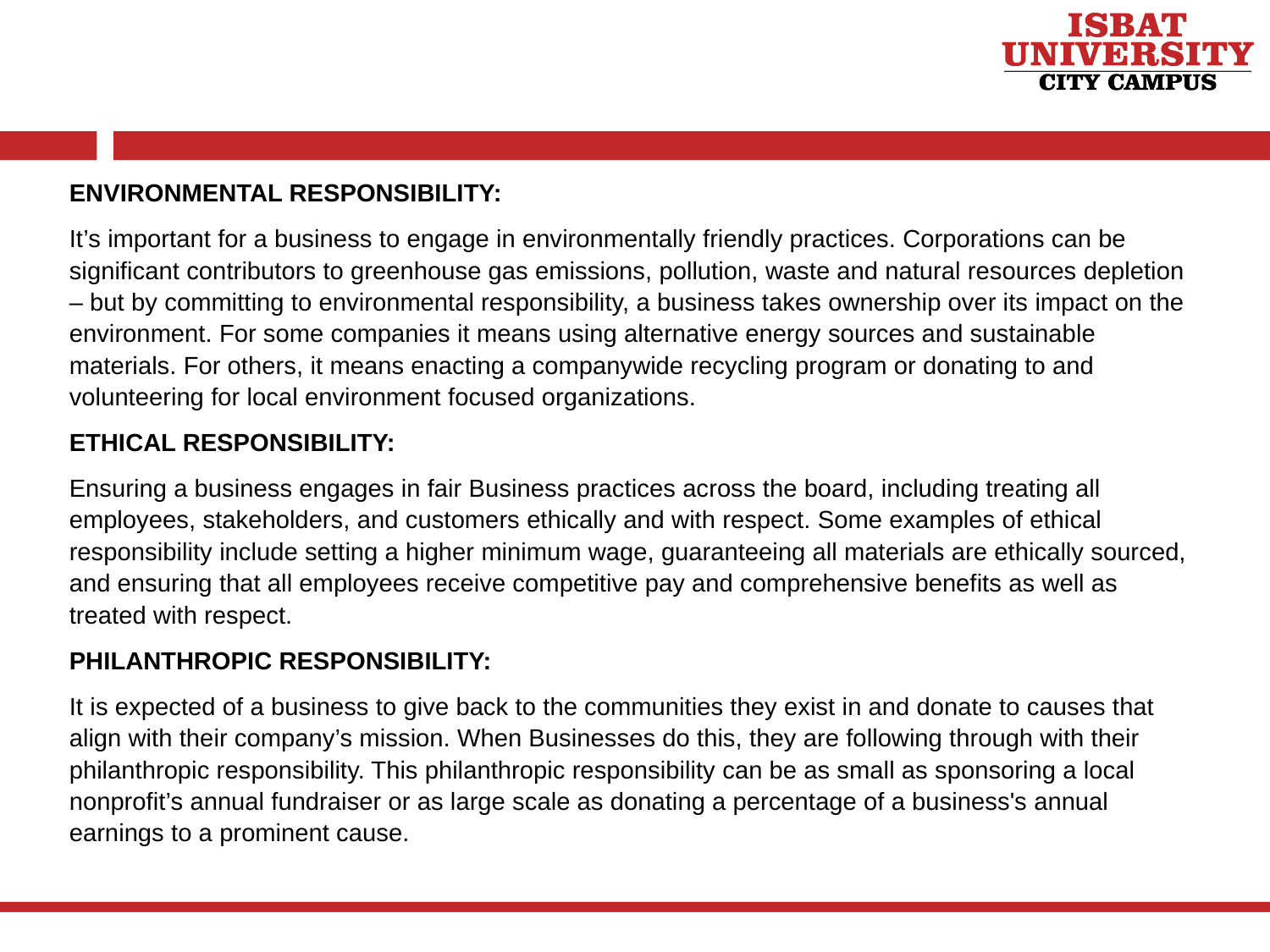

ENVIRONMENTAL RESPONSIBILITY:
It’s important for a business to engage in environmentally friendly practices. Corporations can be significant contributors to greenhouse gas emissions, pollution, waste and natural resources depletion – but by committing to environmental responsibility, a business takes ownership over its impact on the environment. For some companies it means using alternative energy sources and sustainable materials. For others, it means enacting a companywide recycling program or donating to and volunteering for local environment focused organizations.
ETHICAL RESPONSIBILITY:
Ensuring a business engages in fair Business practices across the board, including treating all employees, stakeholders, and customers ethically and with respect. Some examples of ethical responsibility include setting a higher minimum wage, guaranteeing all materials are ethically sourced, and ensuring that all employees receive competitive pay and comprehensive benefits as well as treated with respect.
PHILANTHROPIC RESPONSIBILITY:
It is expected of a business to give back to the communities they exist in and donate to causes that align with their company’s mission. When Businesses do this, they are following through with their philanthropic responsibility. This philanthropic responsibility can be as small as sponsoring a local nonprofit’s annual fundraiser or as large scale as donating a percentage of a business's annual earnings to a prominent cause.